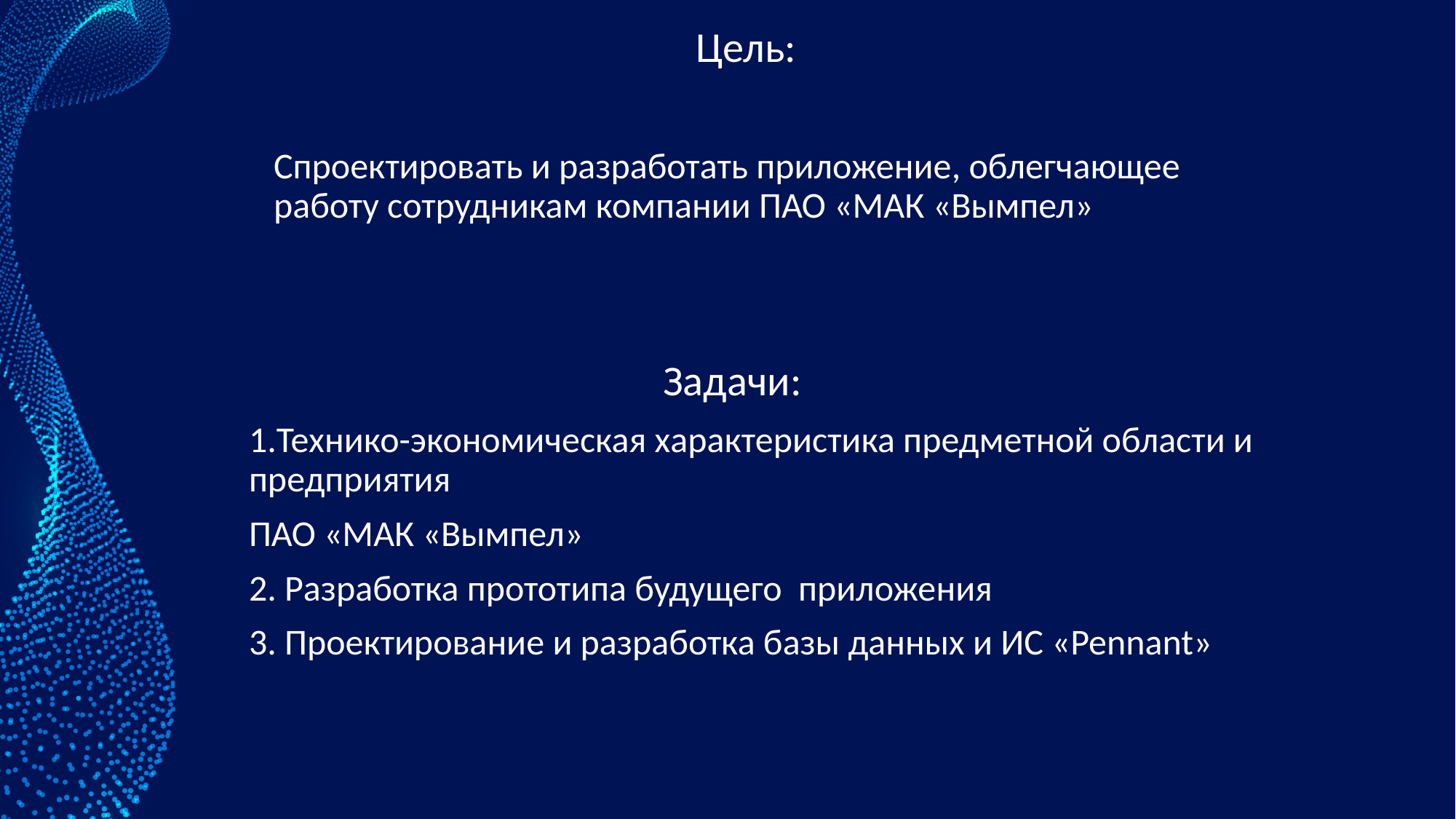

Цель:

Спроектировать и разработать приложение, облегчающее работу сотрудникам компании ПАО «МАК «Вымпел»
# Задачи:

1.Технико-экономическая характеристика предметной области и предприятия
ПАО «МАК «Вымпел»
2. Разработка прототипа будущего  приложения
3. Проектирование и разработка базы данных и ИС «Pennant»